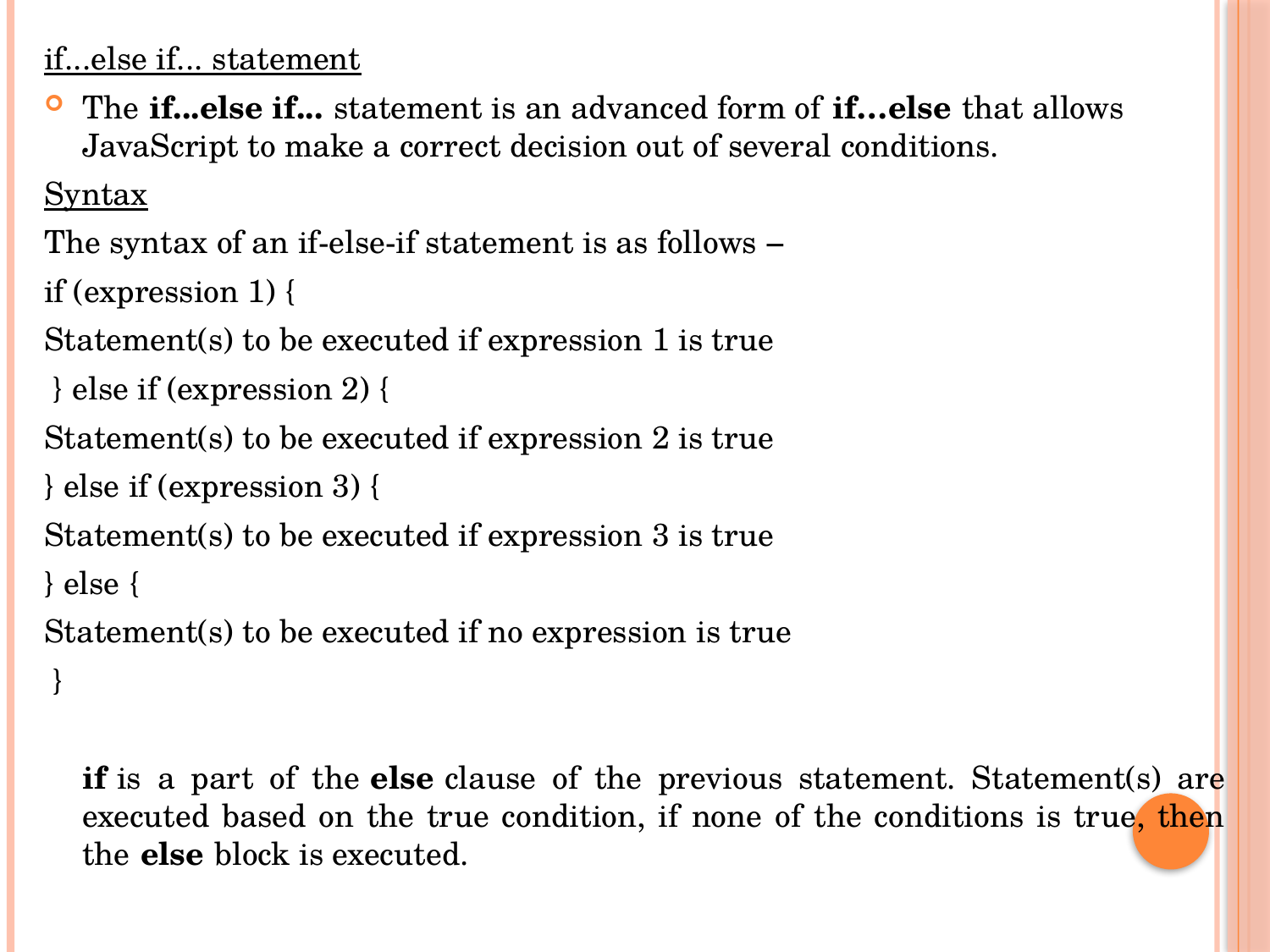

if...else if... statement
The if...else if... statement is an advanced form of if…else that allows JavaScript to make a correct decision out of several conditions.
Syntax
The syntax of an if-else-if statement is as follows −
if (expression 1) {
Statement(s) to be executed if expression 1 is true
 } else if (expression 2) {
Statement(s) to be executed if expression 2 is true
} else if (expression 3) {
Statement(s) to be executed if expression 3 is true
} else {
Statement(s) to be executed if no expression is true
 }

	if is a part of the else clause of the previous statement. Statement(s) are executed based on the true condition, if none of the conditions is true, then the else block is executed.